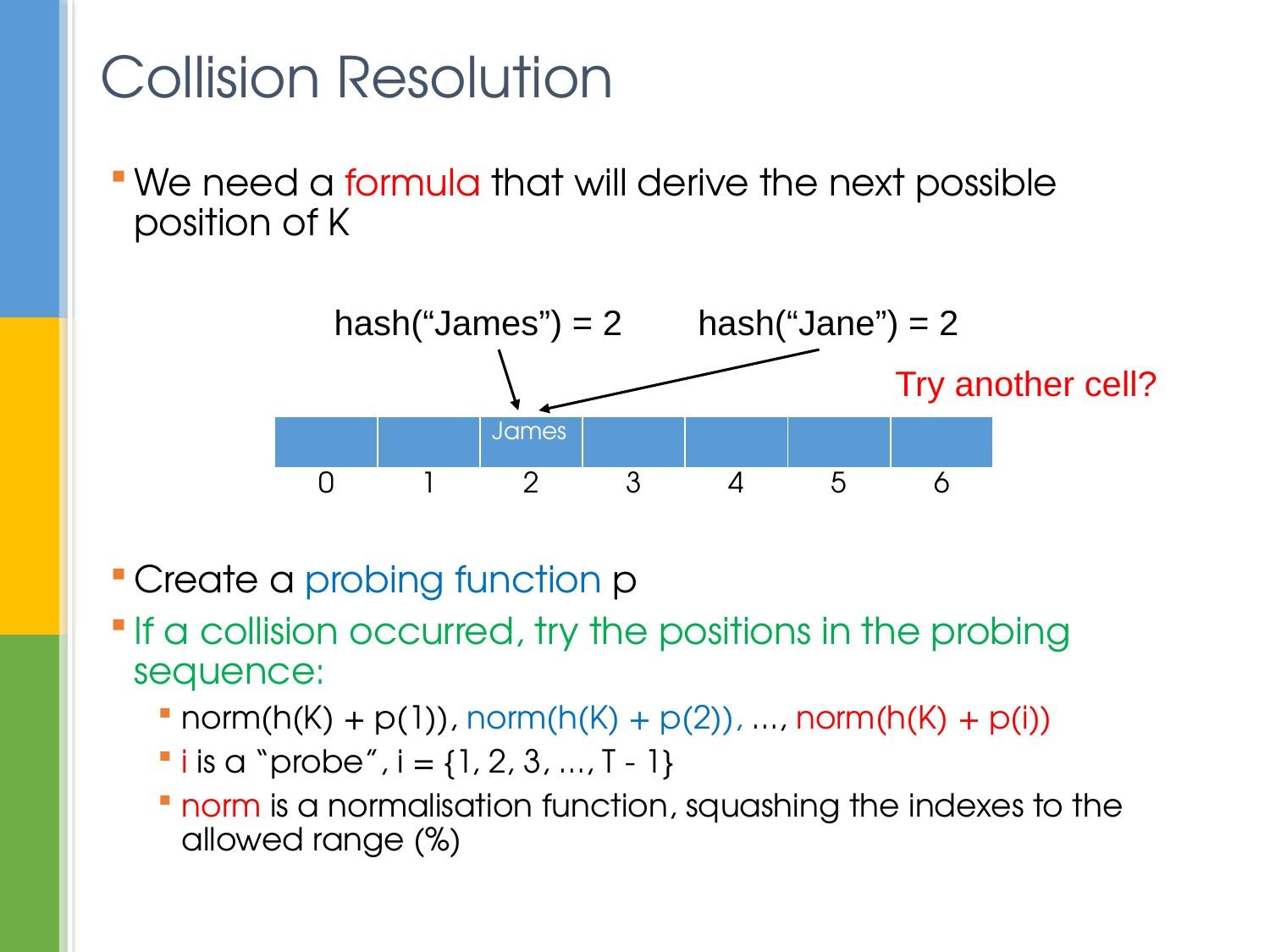

# Collision Resolution
We need a formula that will derive the next possible position of K

Create a probing function p
If a collision occurred, try the positions in the probing sequence:
norm(h(K) + p(1)), norm(h(K) + p(2)), …, norm(h(K) + p(i))
i is a “probe”, i = {1, 2, 3, …, T - 1}
norm is a normalisation function, squashing the indexes to the allowed range (%)
hash(“James”) = 2
hash(“Jane”) = 2

Try another cell?
|  |  | James |  |  |  |  |
| --- | --- | --- | --- | --- | --- | --- |
| 0 | 1 | 2 | 3 | 4 | 5 | 6 |
| --- | --- | --- | --- | --- | --- | --- |